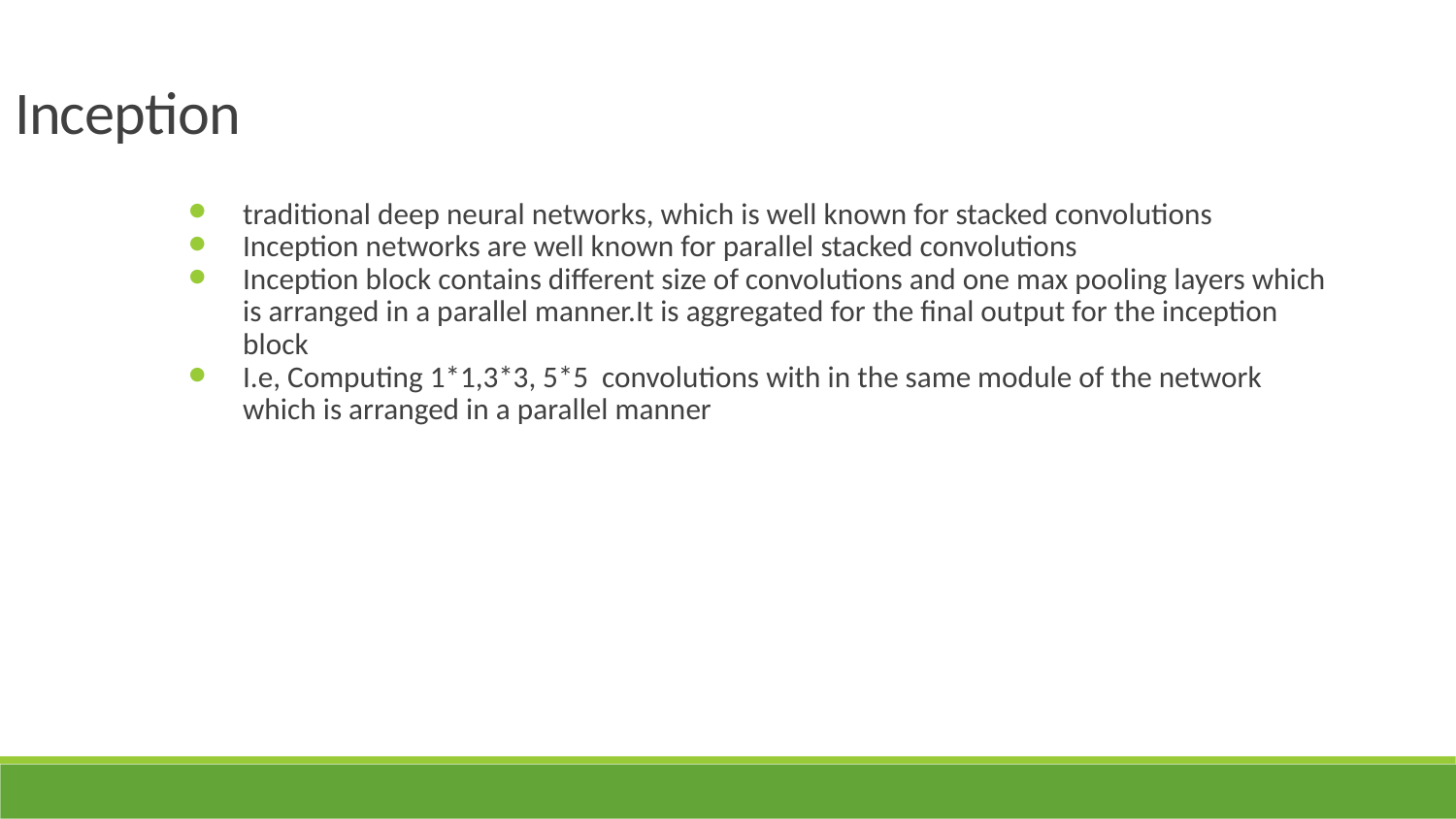

Inception
traditional deep neural networks, which is well known for stacked convolutions
Inception networks are well known for parallel stacked convolutions
Inception block contains different size of convolutions and one max pooling layers which is arranged in a parallel manner.It is aggregated for the final output for the inception block
I.e, Computing 1*1,3*3, 5*5  convolutions with in the same module of the network which is arranged in a parallel manner